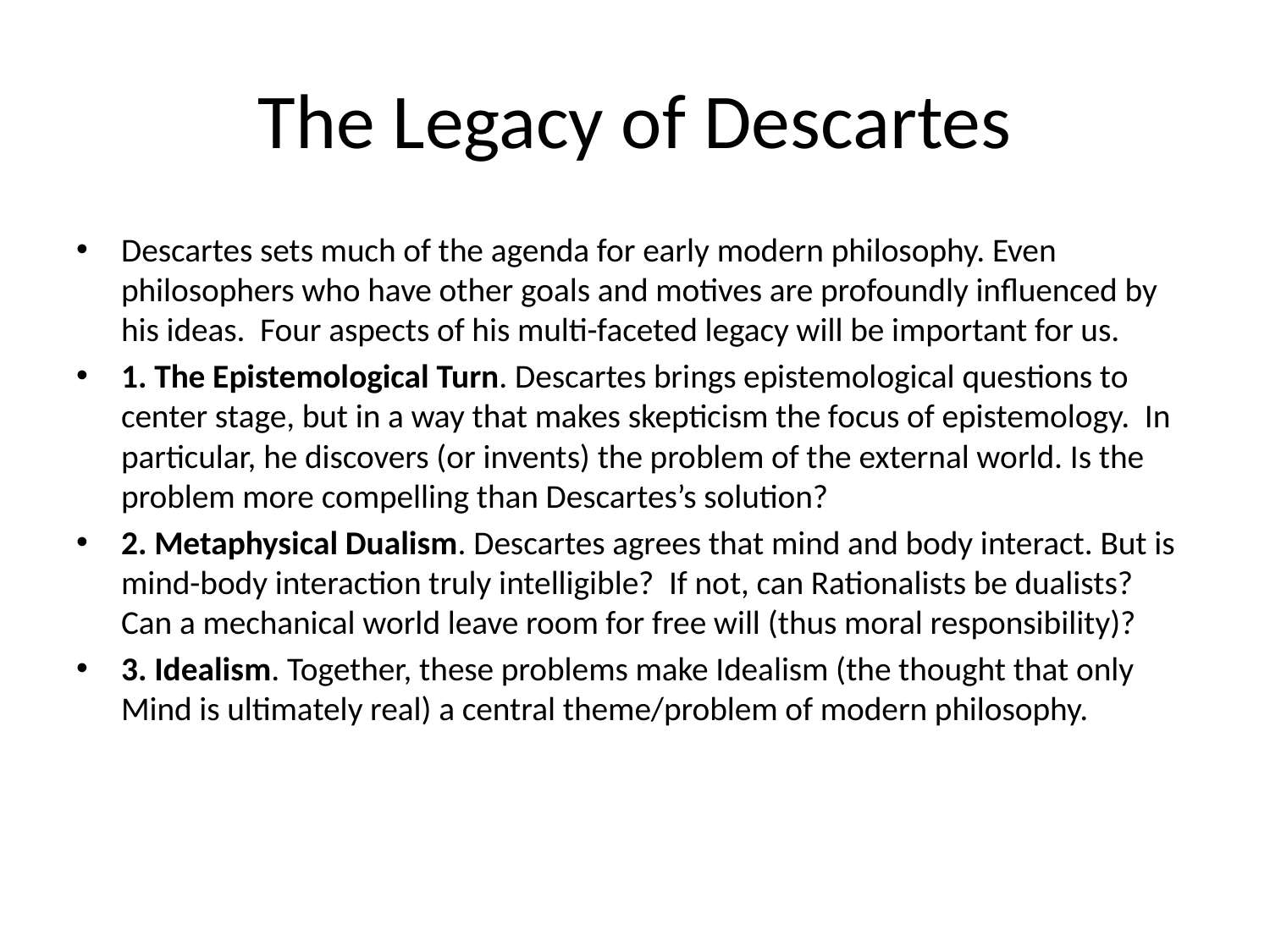

# The Legacy of Descartes
Descartes sets much of the agenda for early modern philosophy. Even philosophers who have other goals and motives are profoundly influenced by his ideas.  Four aspects of his multi-faceted legacy will be important for us.
1. The Epistemological Turn. Descartes brings epistemological questions to center stage, but in a way that makes skepticism the focus of epistemology.  In particular, he discovers (or invents) the problem of the external world. Is the problem more compelling than Descartes’s solution?
2. Metaphysical Dualism. Descartes agrees that mind and body interact. But is mind-body interaction truly intelligible?  If not, can Rationalists be dualists?  Can a mechanical world leave room for free will (thus moral responsibility)?
3. Idealism. Together, these problems make Idealism (the thought that only Mind is ultimately real) a central theme/problem of modern philosophy.